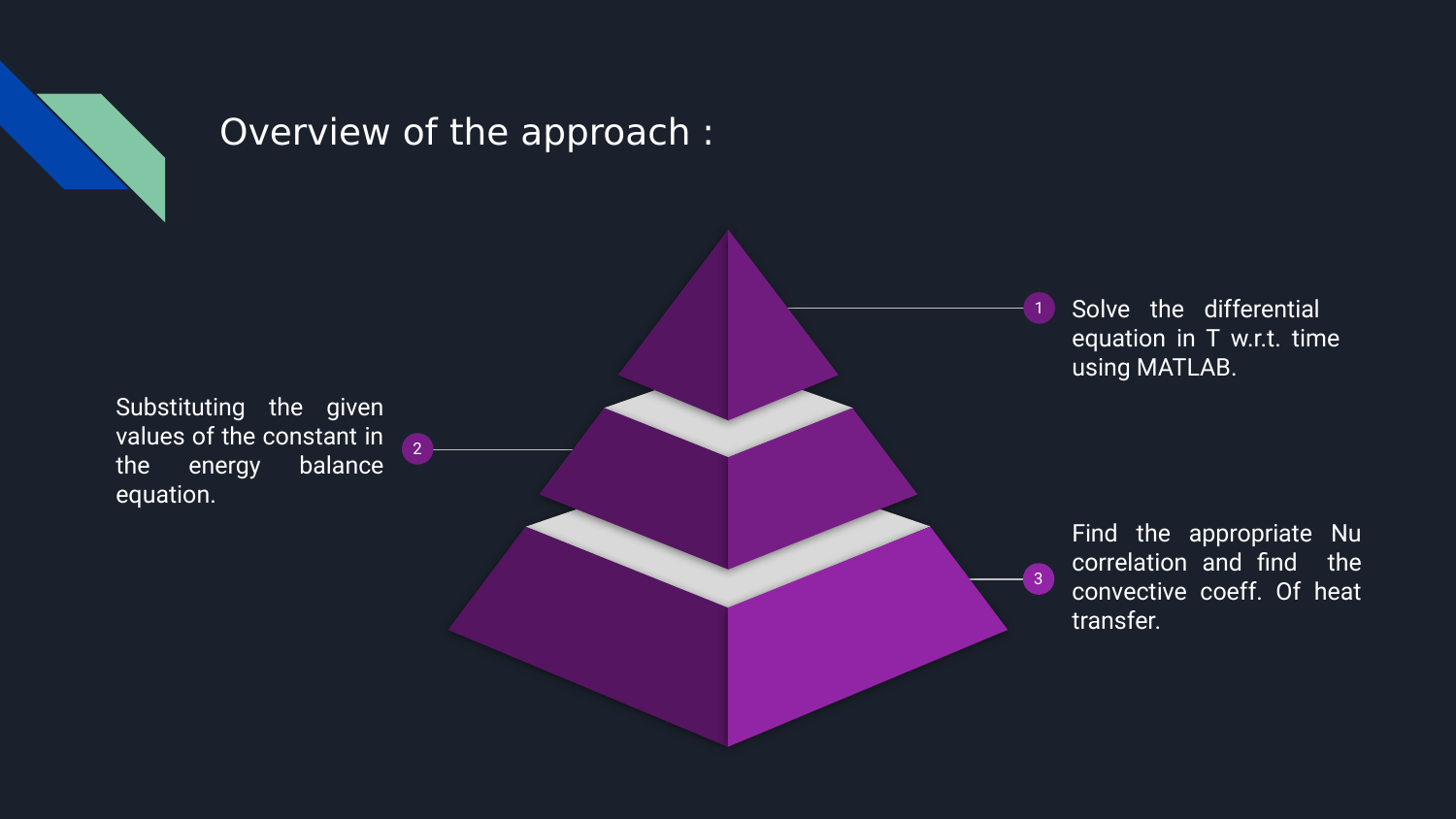

# Overview of the approach :

Solve the differential  equation in T w.r.t. time using MATLAB.
1

Substituting the given values of the constant in the energy balance equation.
2

Find the appropriate Nu correlation and find  the convective coeff. Of heat transfer.
3